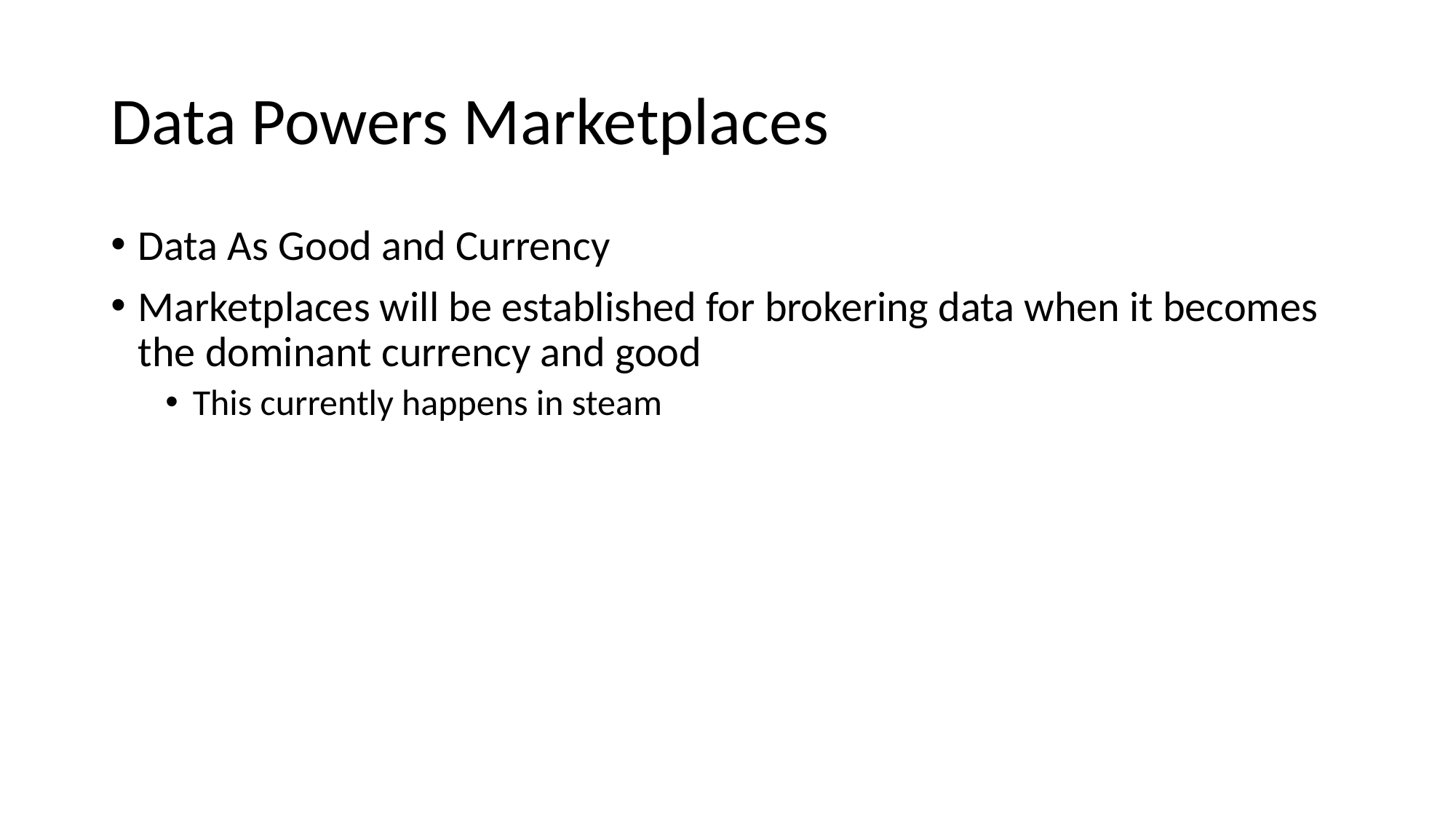

# Data Powers Marketplaces
Data As Good and Currency
Marketplaces will be established for brokering data when it becomes the dominant currency and good
This currently happens in steam